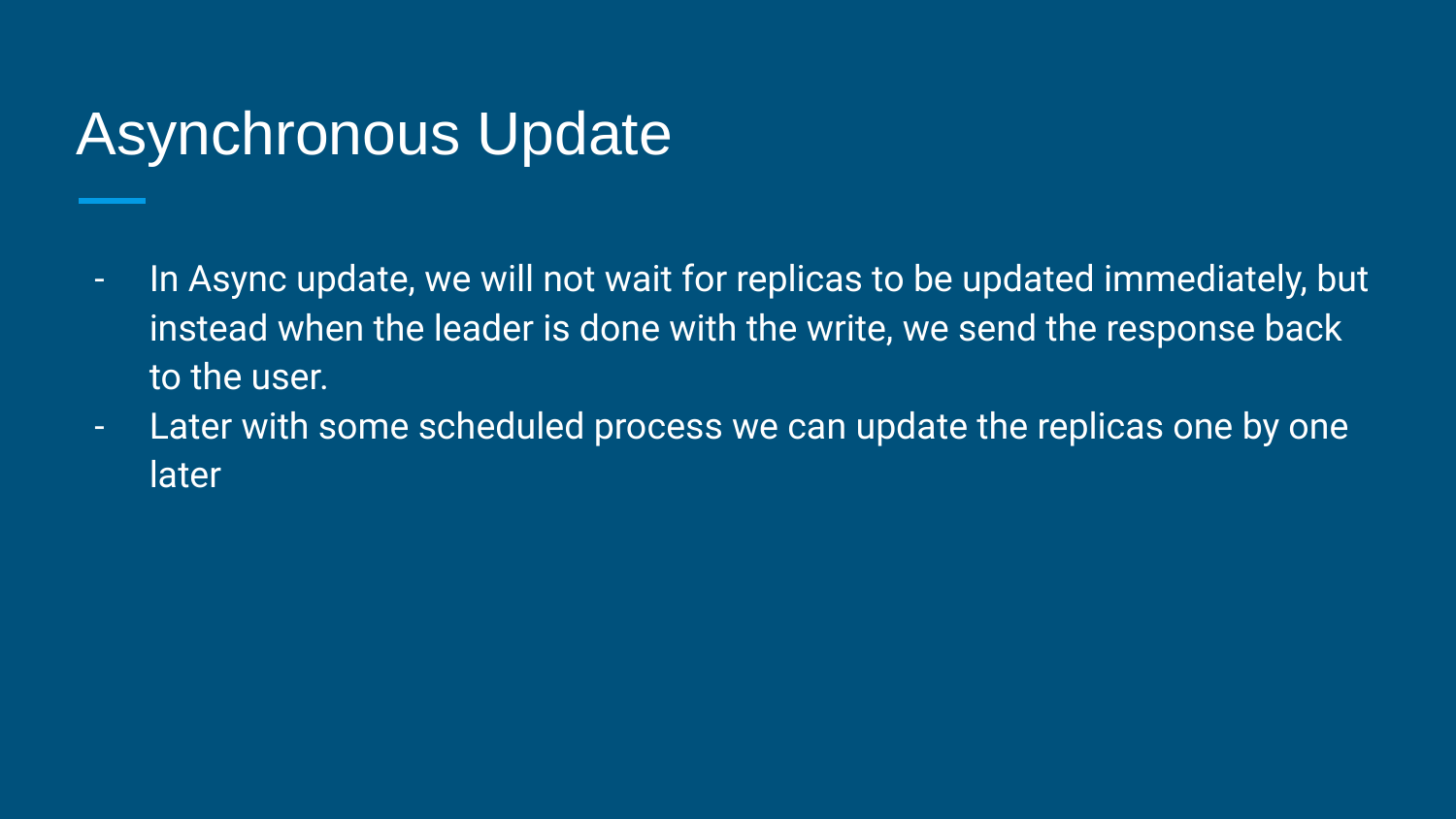

# Asynchronous Update
In Async update, we will not wait for replicas to be updated immediately, but instead when the leader is done with the write, we send the response back to the user.
Later with some scheduled process we can update the replicas one by one later